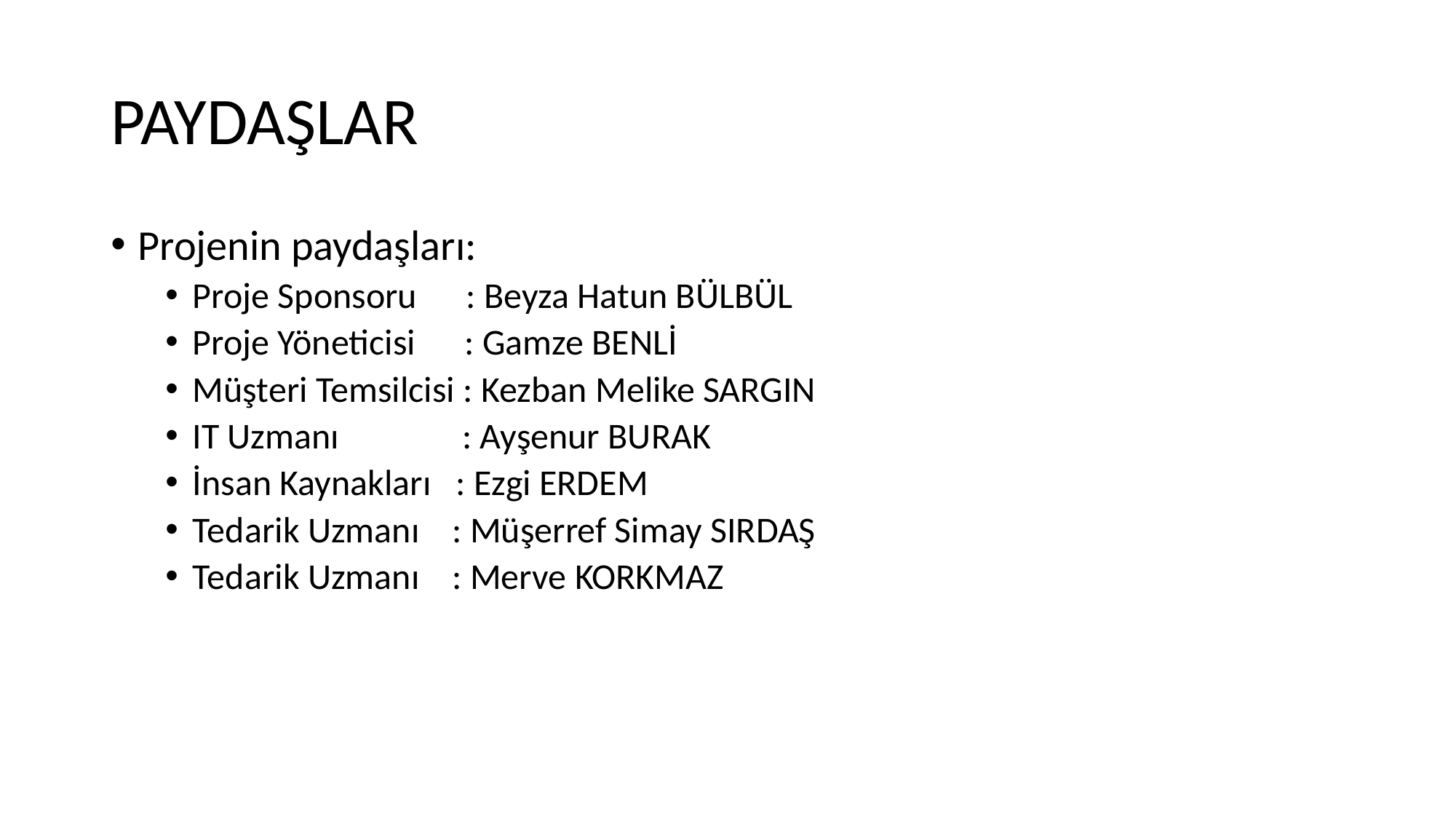

# PAYDAŞLAR
Projenin paydaşları:
Proje Sponsoru      : Beyza Hatun BÜLBÜL
Proje Yöneticisi      : Gamze BENLİ
Müşteri Temsilcisi : Kezban Melike SARGIN
IT Uzmanı               : Ayşenur BURAK
İnsan Kaynakları   : Ezgi ERDEM
Tedarik Uzmanı    : Müşerref Simay SIRDAŞ
Tedarik Uzmanı    : Merve KORKMAZ